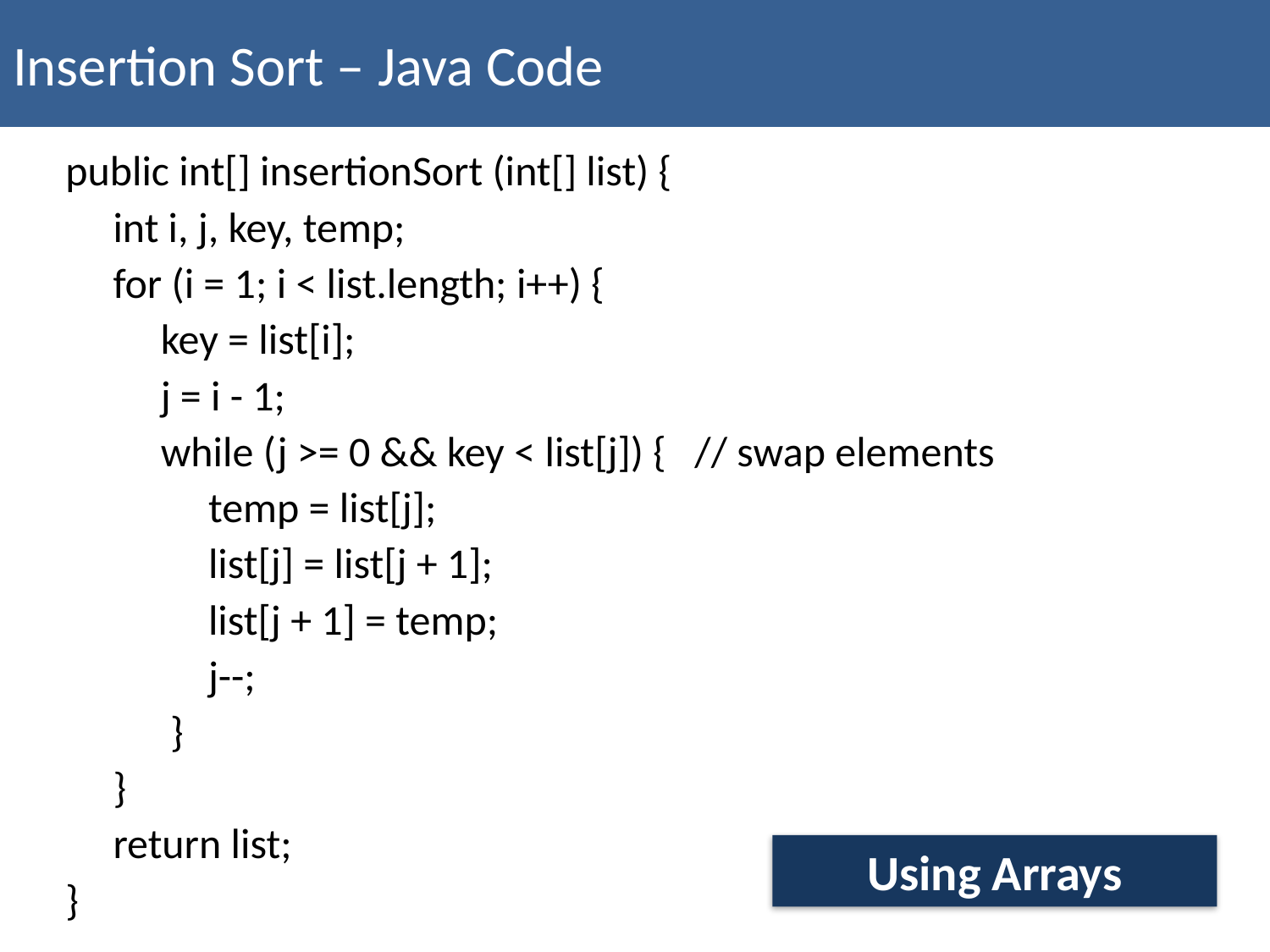

Insertion Sort – Java Code
public int[] insertionSort (int[] list) {
     int i, j, key, temp;
     for (i = 1; i < list.length; i++) {
          key = list[i];
          j = i - 1;
          while (j >= 0 && key < list[j]) {   // swap elements
               temp = list[j];
               list[j] = list[j + 1];
               list[j + 1] = temp;
               j--;
           }
     }
     return list;
}
Using Arrays